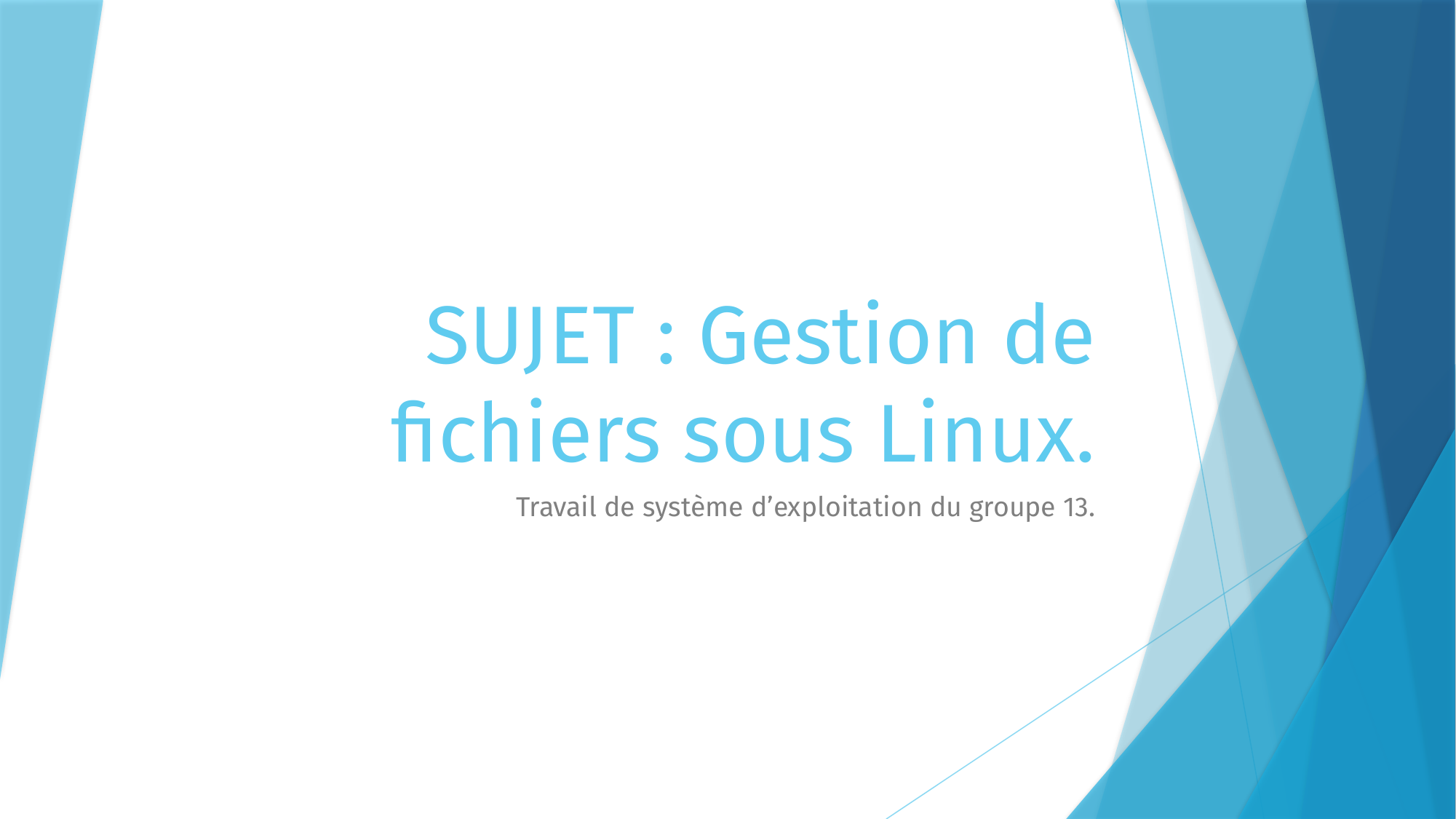

# SUJET : Gestion de fichiers sous Linux.
Travail de système d’exploitation du groupe 13.